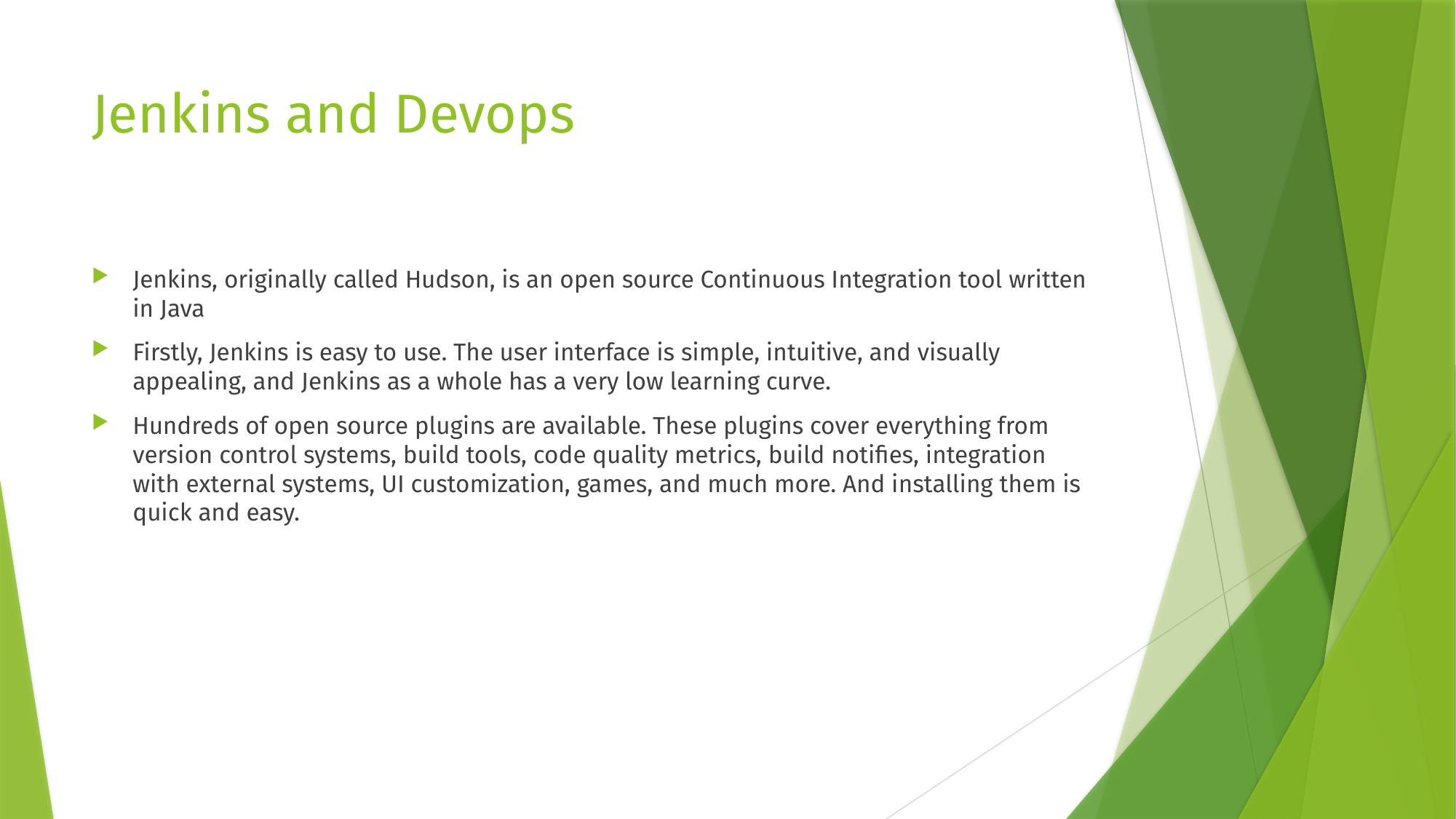

# Jenkins and Devops
Jenkins, originally called Hudson, is an open source Continuous Integration tool written in Java
Firstly, Jenkins is easy to use. The user interface is simple, intuitive, and visually appealing, and Jenkins as a whole has a very low learning curve.
Hundreds of open source plugins are available. These plugins cover everything from version control systems, build tools, code quality metrics, build notifies, integration with external systems, UI customization, games, and much more. And installing them is quick and easy.